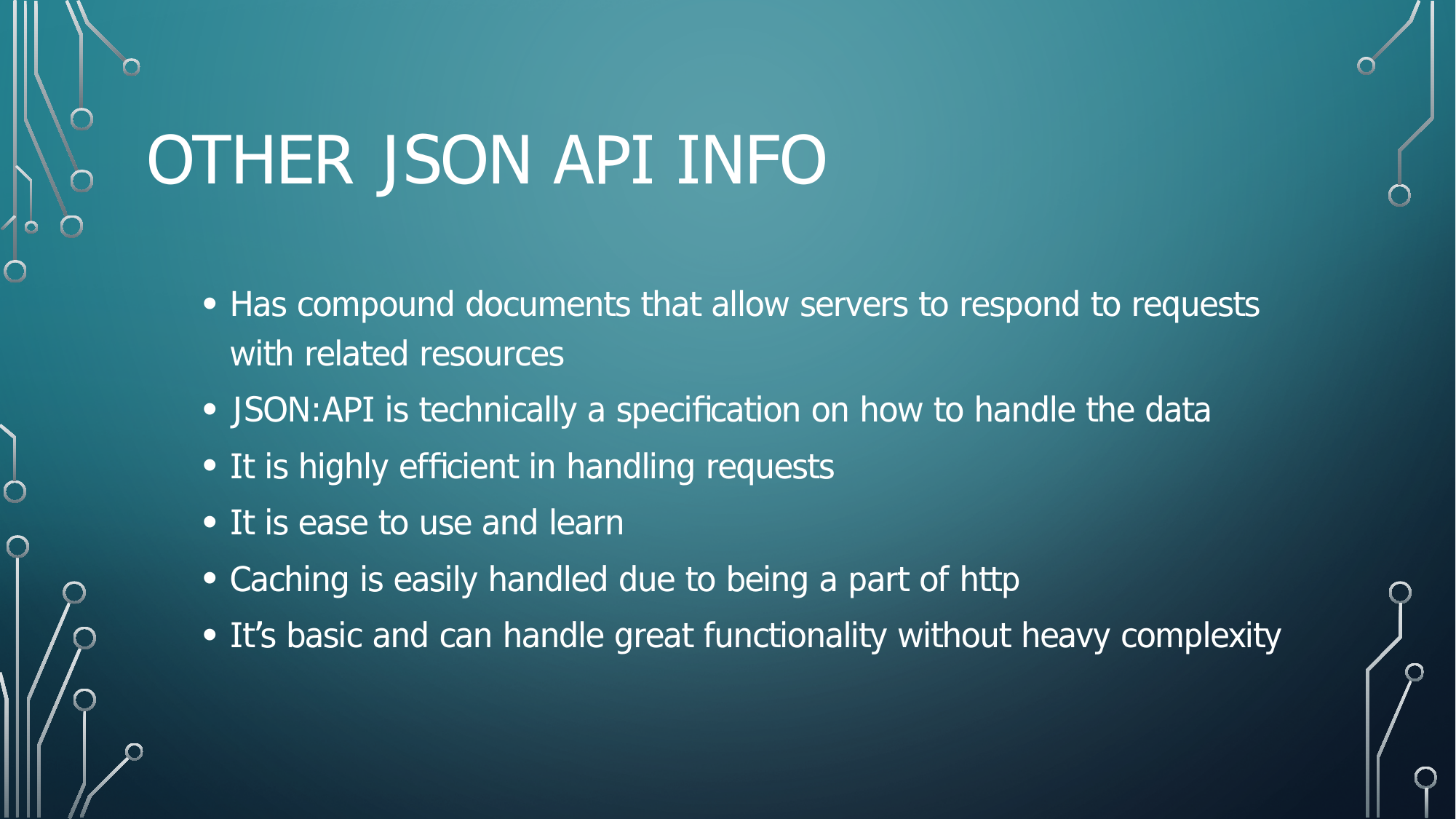

# Other json api info
Has compound documents that allow servers to respond to requests with related resources
JSON:API is technically a specification on how to handle the data
It is highly efficient in handling requests
It is ease to use and learn
Caching is easily handled due to being a part of http
It’s basic and can handle great functionality without heavy complexity